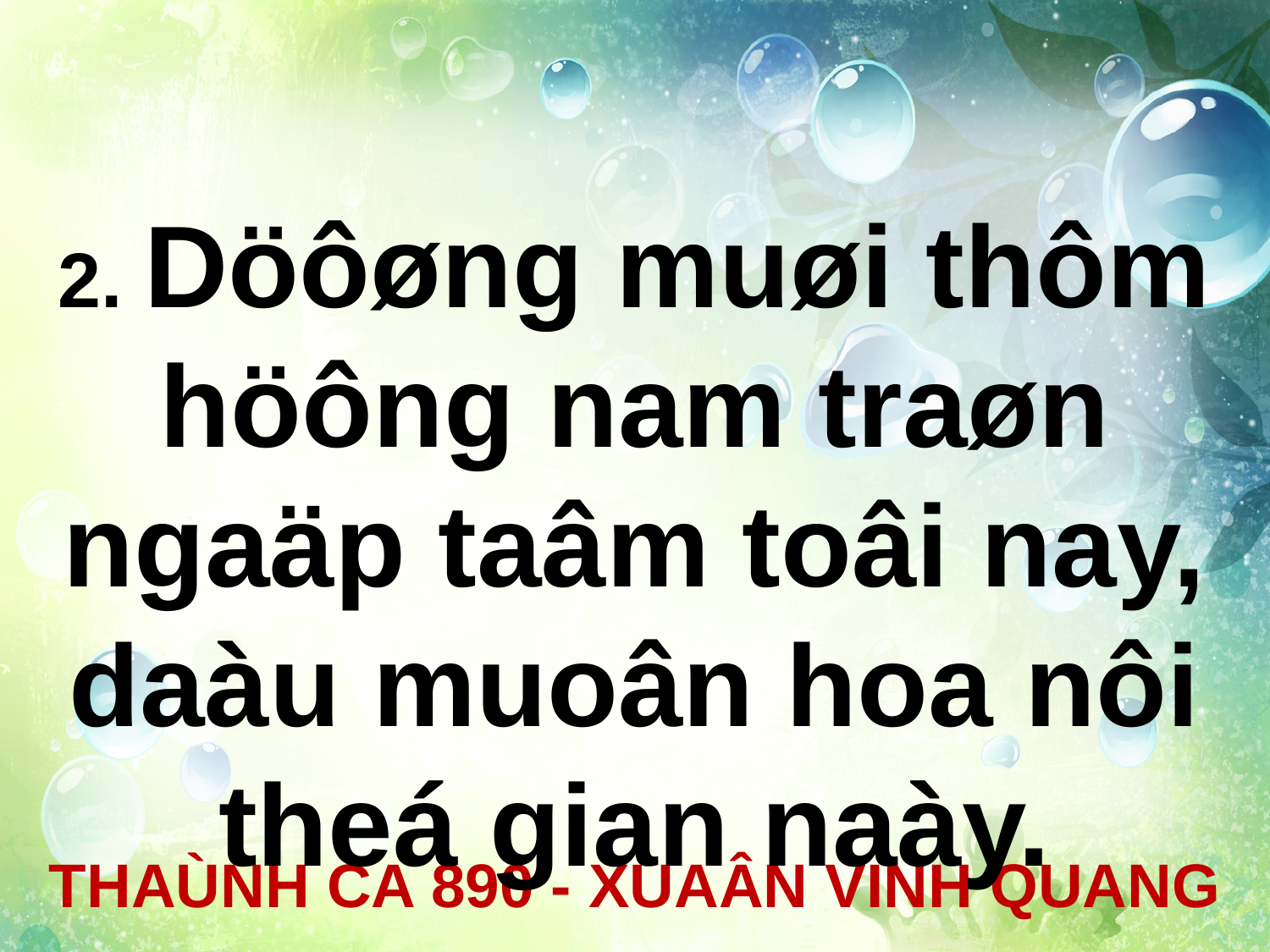

2. Döôøng muøi thôm höông nam traøn ngaäp taâm toâi nay, daàu muoân hoa nôi theá gian naày.
THAÙNH CA 890 - XUAÂN VINH QUANG